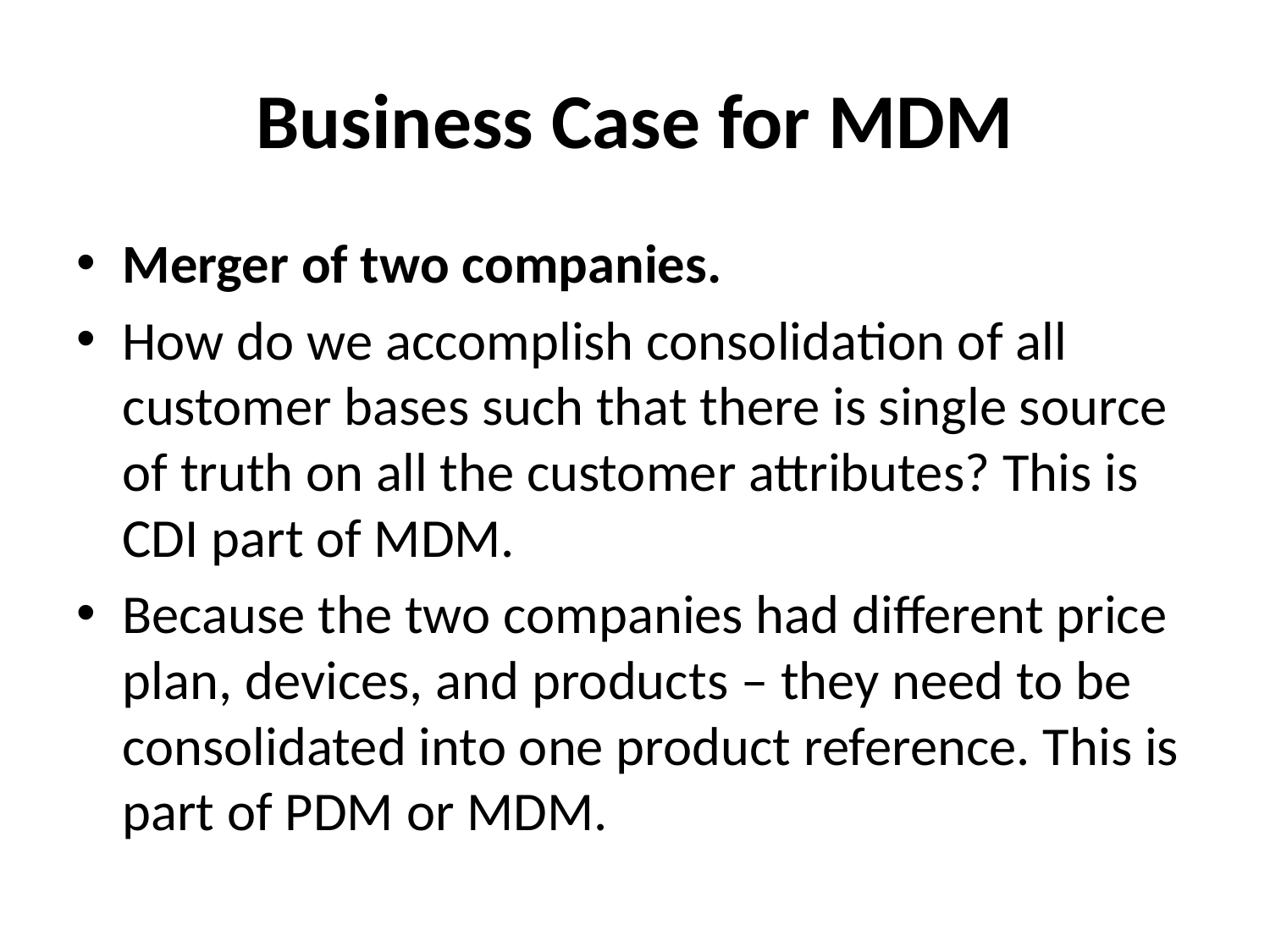

# Business Case for MDM
Merger of two companies.
How do we accomplish consolidation of all customer bases such that there is single source of truth on all the customer attributes? This is CDI part of MDM.
Because the two companies had different price plan, devices, and products – they need to be consolidated into one product reference. This is part of PDM or MDM.